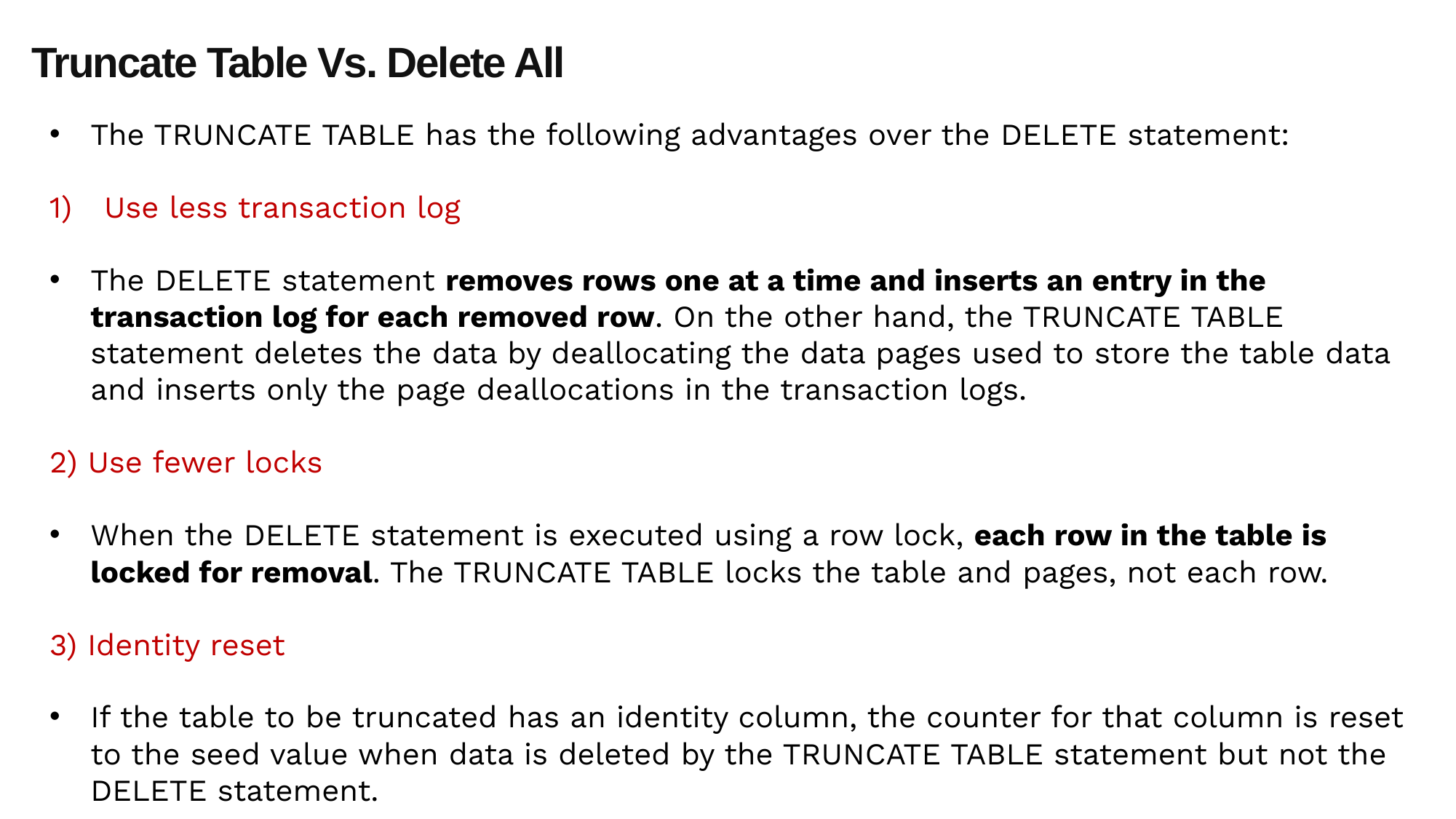

Truncate Table Vs. Delete All
The TRUNCATE TABLE has the following advantages over the DELETE statement:

Use less transaction log

The DELETE statement removes rows one at a time and inserts an entry in the transaction log for each removed row. On the other hand, the TRUNCATE TABLE statement deletes the data by deallocating the data pages used to store the table data and inserts only the page deallocations in the transaction logs.

2) Use fewer locks

When the DELETE statement is executed using a row lock, each row in the table is locked for removal. The TRUNCATE TABLE locks the table and pages, not each row.

3) Identity reset

If the table to be truncated has an identity column, the counter for that column is reset to the seed value when data is deleted by the TRUNCATE TABLE statement but not the DELETE statement.